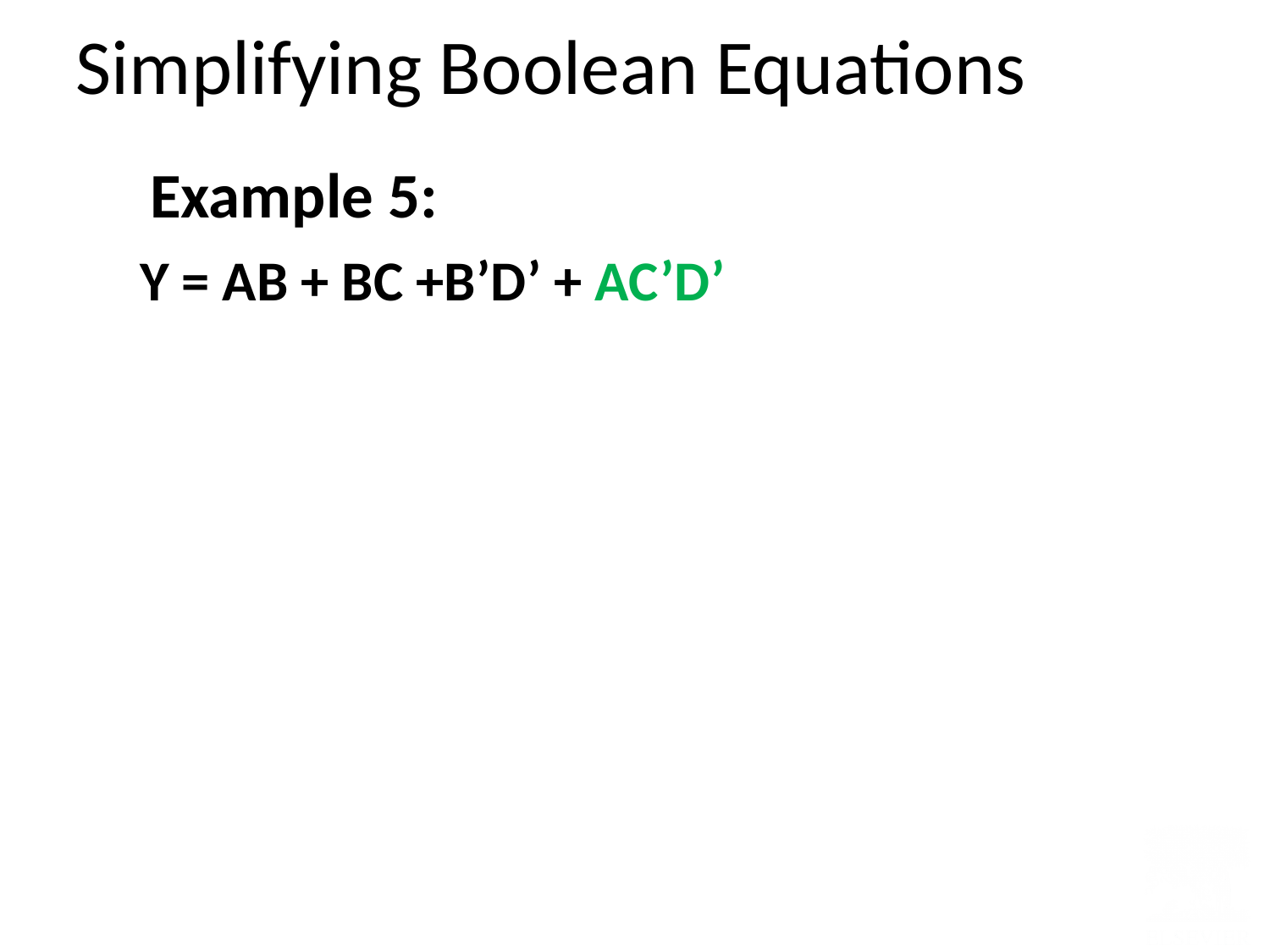

Simplifying Boolean Equations
Example 5:
Y = AB + BC +B’D’ + AC’D’